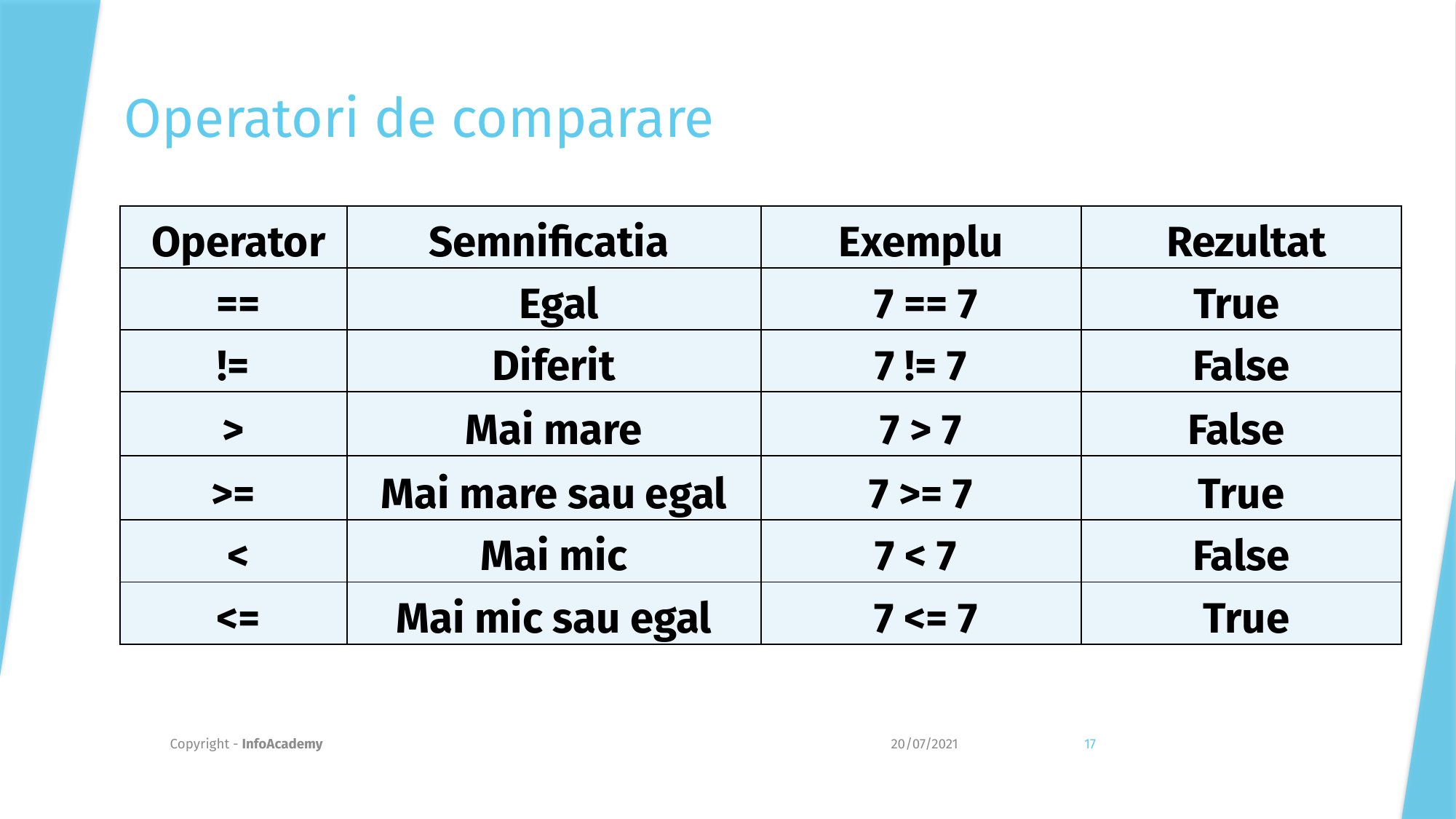

Operatori de comparare
| Operator | Semnificatia | Exemplu | Rezultat |
| --- | --- | --- | --- |
| == | Egal | 7 == 7 | True |
| != | Diferit | 7 != 7 | False |
| > | Mai mare | 7 > 7 | False |
| >= | Mai mare sau egal | 7 >= 7 | True |
| < | Mai mic | 7 < 7 | False |
| <= | Mai mic sau egal | 7 <= 7 | True |

Copyright - InfoAcademy
20/07/2021
17